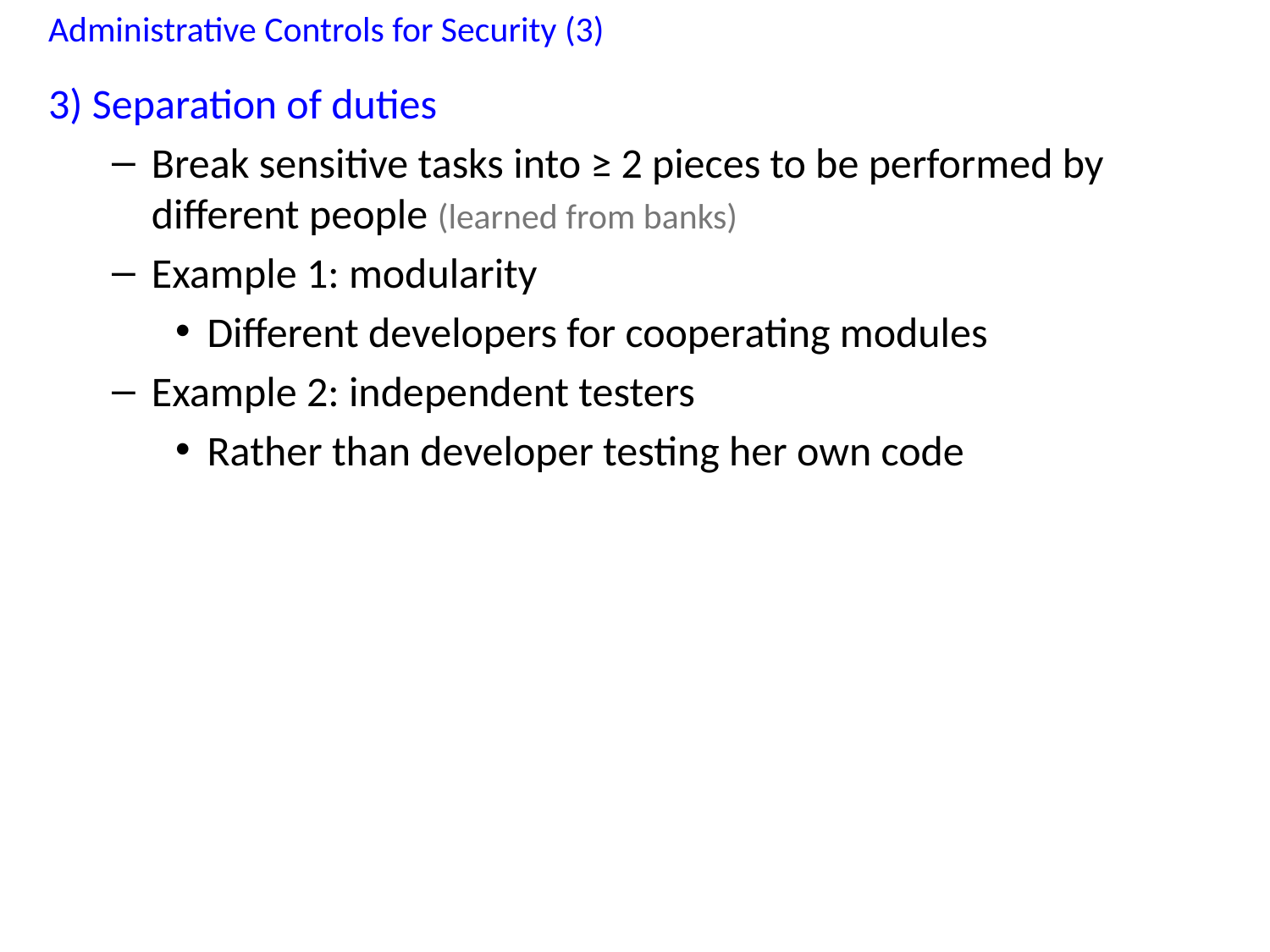

Administrative Controls for Security (3)

3) Separation of duties
Break sensitive tasks into ≥ 2 pieces to be performed by different people (learned from banks)
Example 1: modularity
Different developers for cooperating modules
Example 2: independent testers
Rather than developer testing her own code